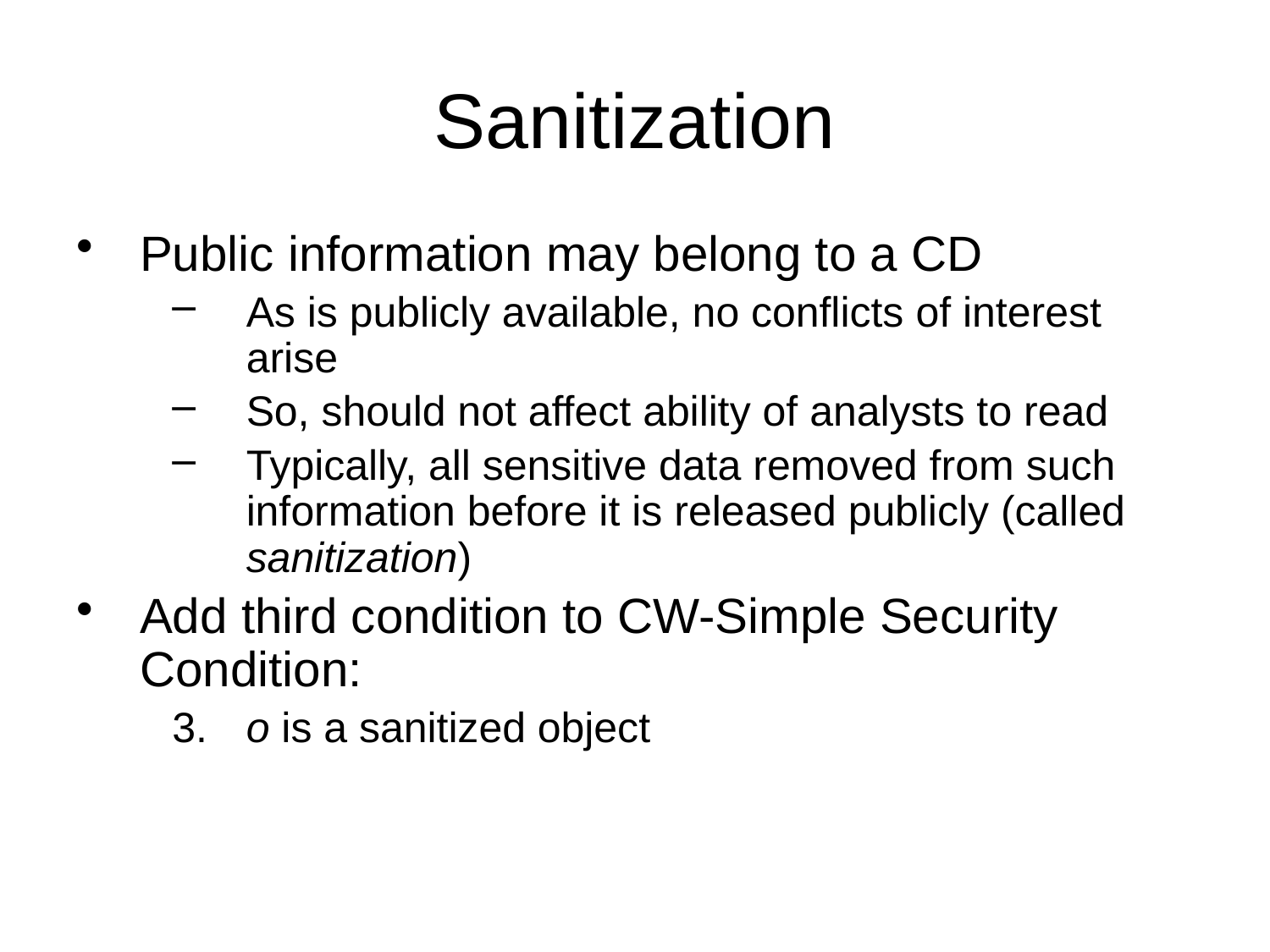

# Sanitization
Public information may belong to a CD
As is publicly available, no conflicts of interest arise
So, should not affect ability of analysts to read
Typically, all sensitive data removed from such information before it is released publicly (called sanitization)
Add third condition to CW-Simple Security Condition:
3.	o is a sanitized object